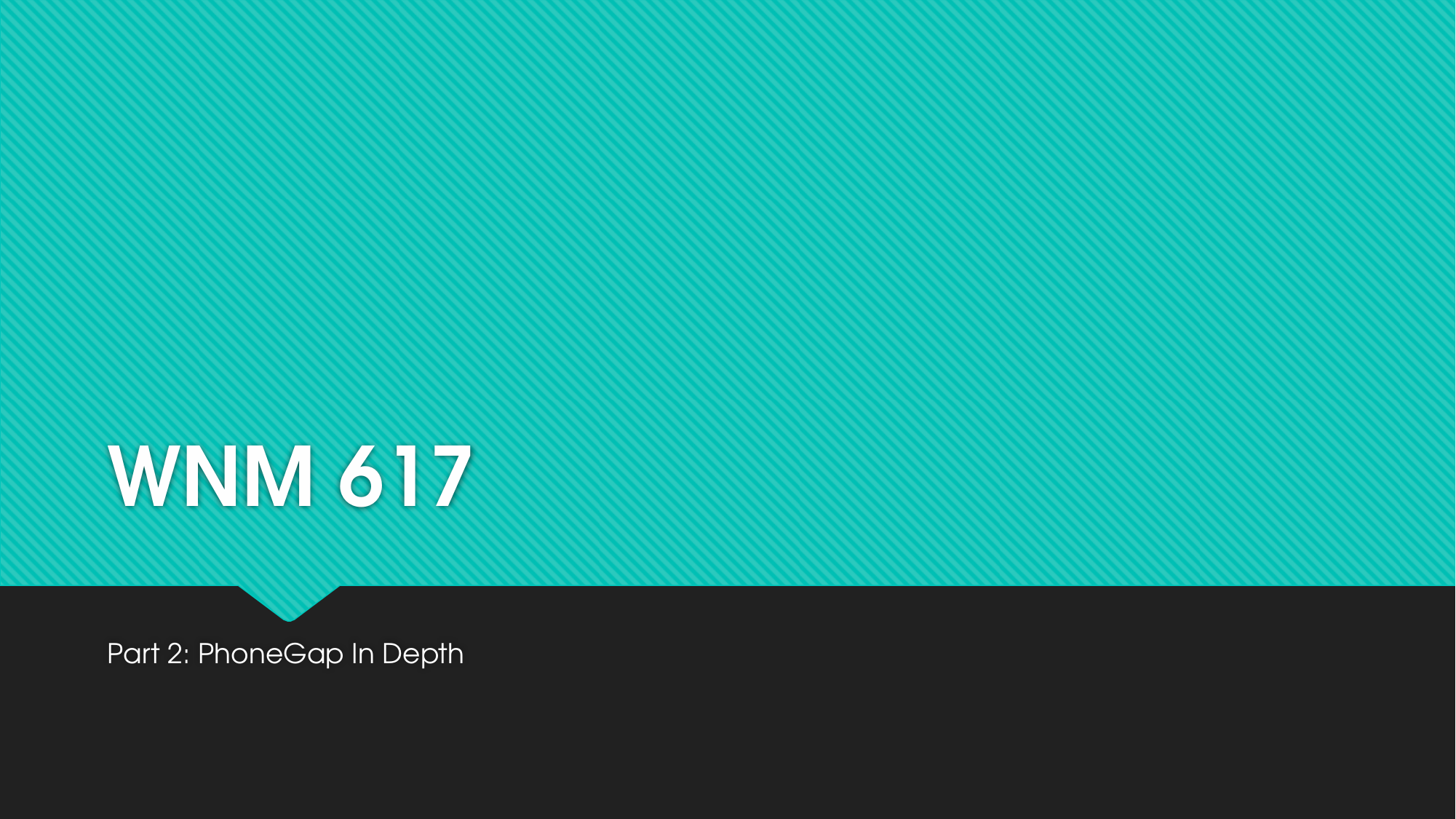

# WNM 617
Part 2: PhoneGap In Depth